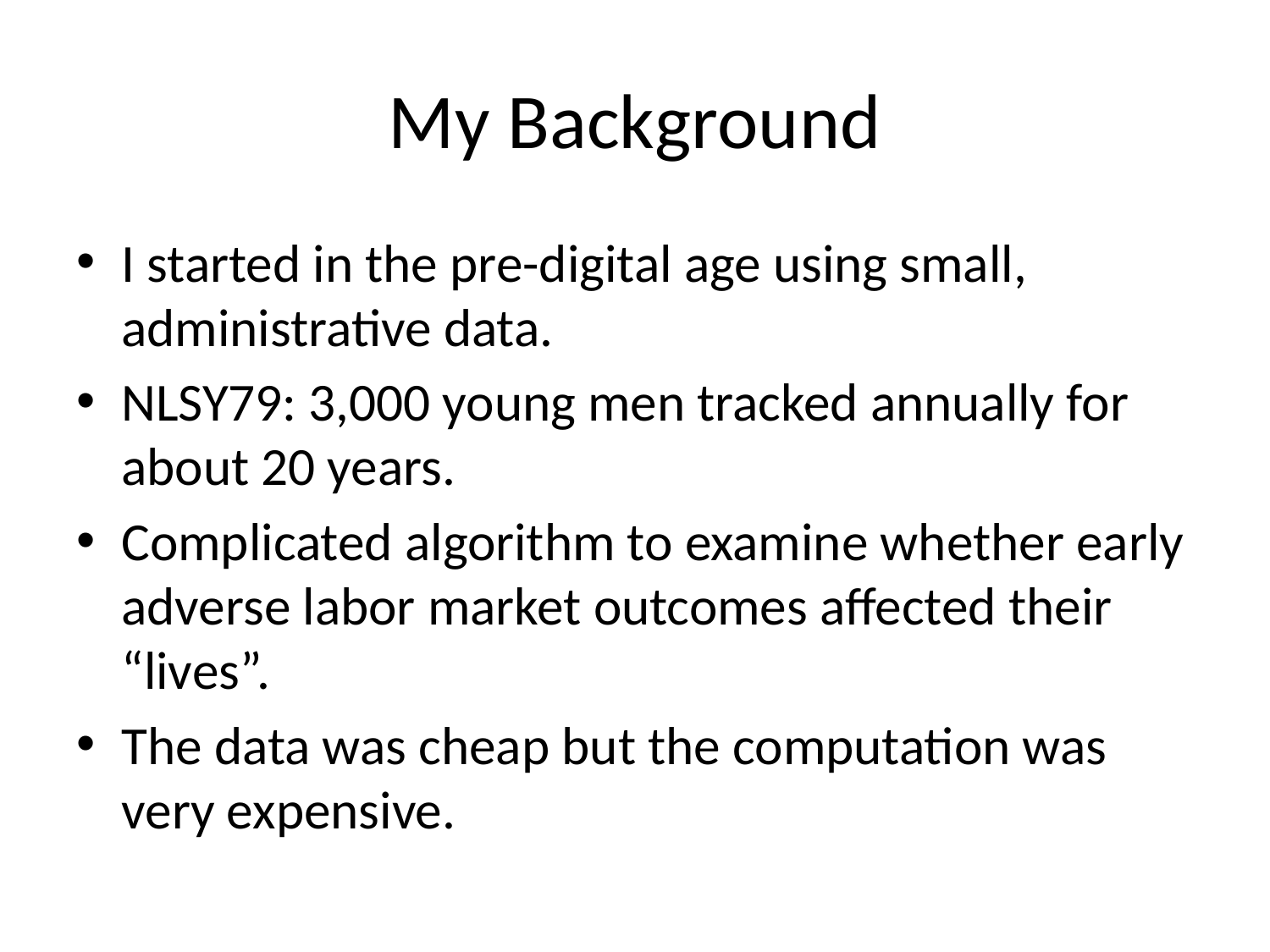

# My Background
I started in the pre-digital age using small, administrative data.
NLSY79: 3,000 young men tracked annually for about 20 years.
Complicated algorithm to examine whether early adverse labor market outcomes affected their “lives”.
The data was cheap but the computation was very expensive.